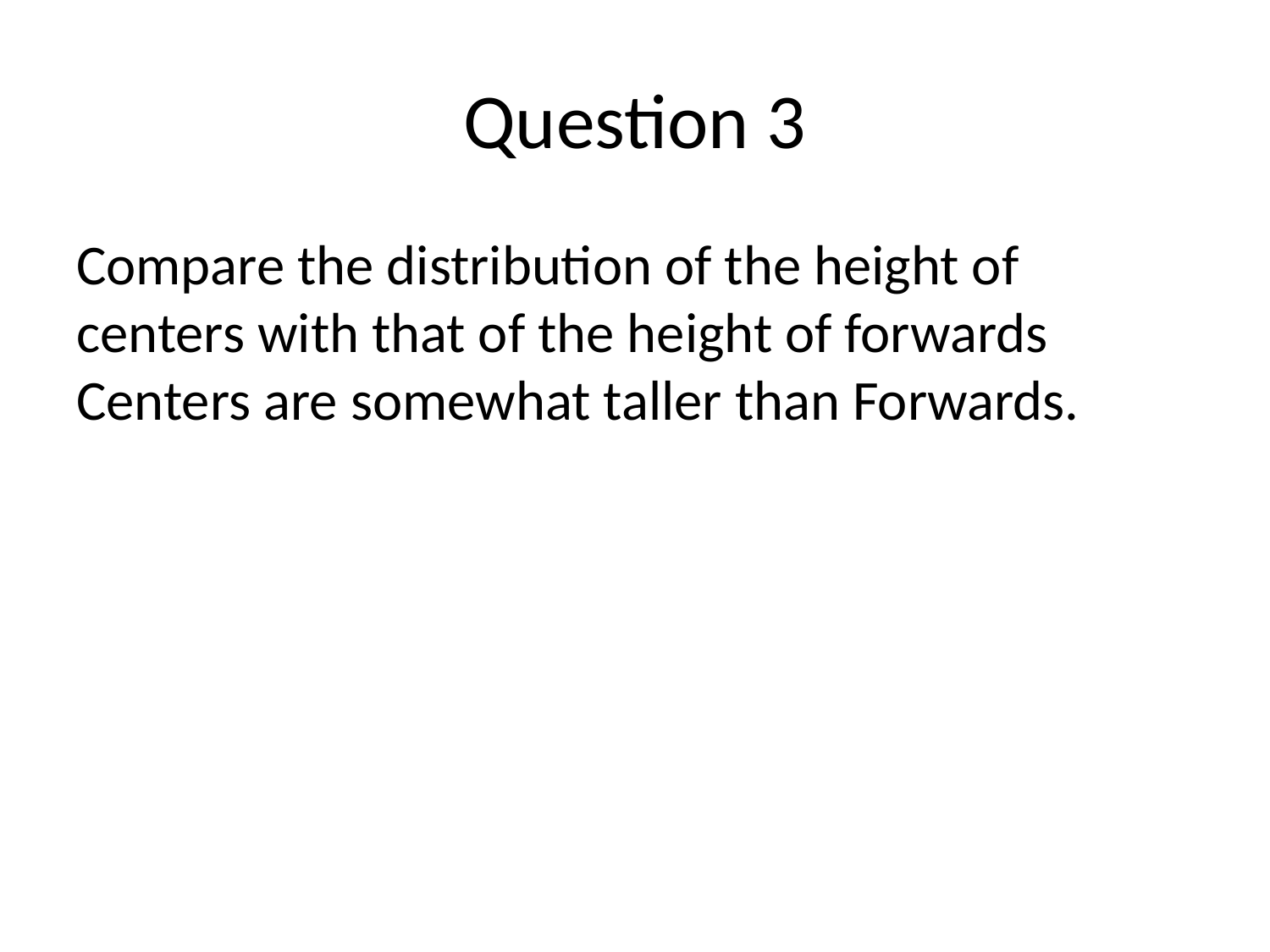

# Question 3
Compare the distribution of the height of centers with that of the height of forwards  Centers are somewhat taller than Forwards.